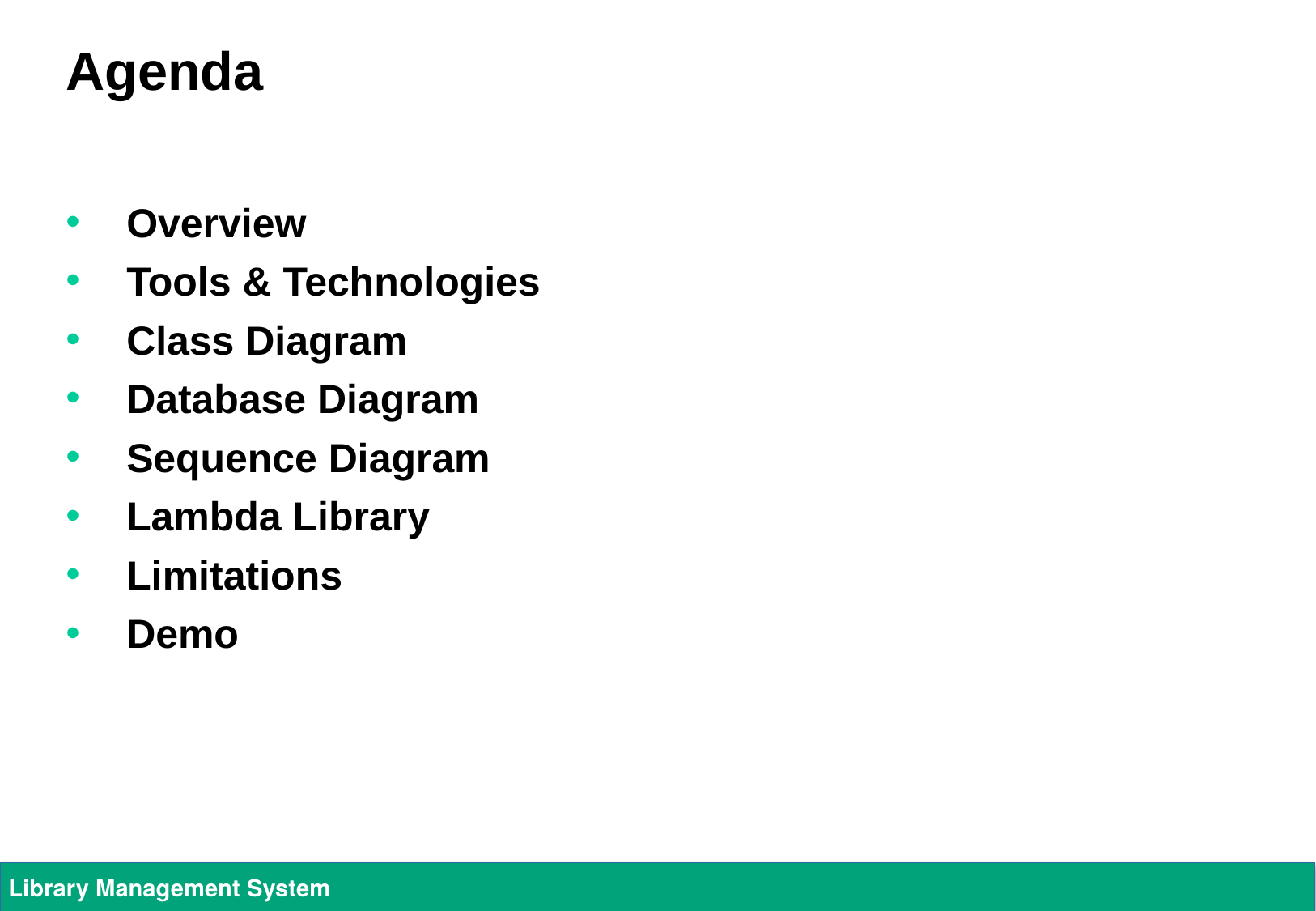

# Agenda

Overview
Tools & Technologies
Class Diagram
Database Diagram
Sequence Diagram
Lambda Library
Limitations
Demo
2